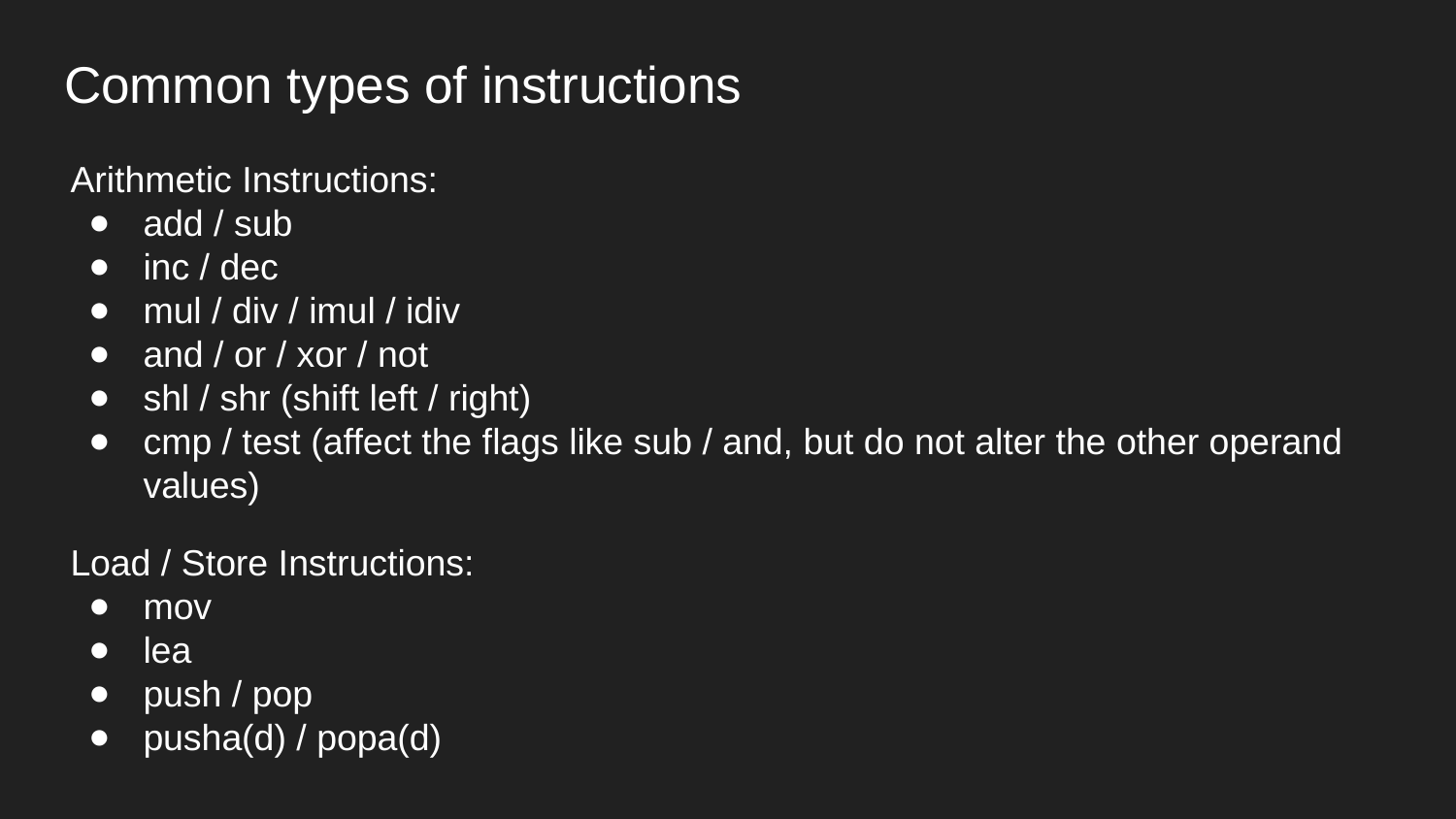

# Common types of instructions
Arithmetic Instructions:
add / sub
inc / dec
mul / div / imul / idiv
and / or / xor / not
shl / shr (shift left / right)
cmp / test (affect the flags like sub / and, but do not alter the other operand values)

Load / Store Instructions:
mov
lea
push / pop
pusha(d) / popa(d)